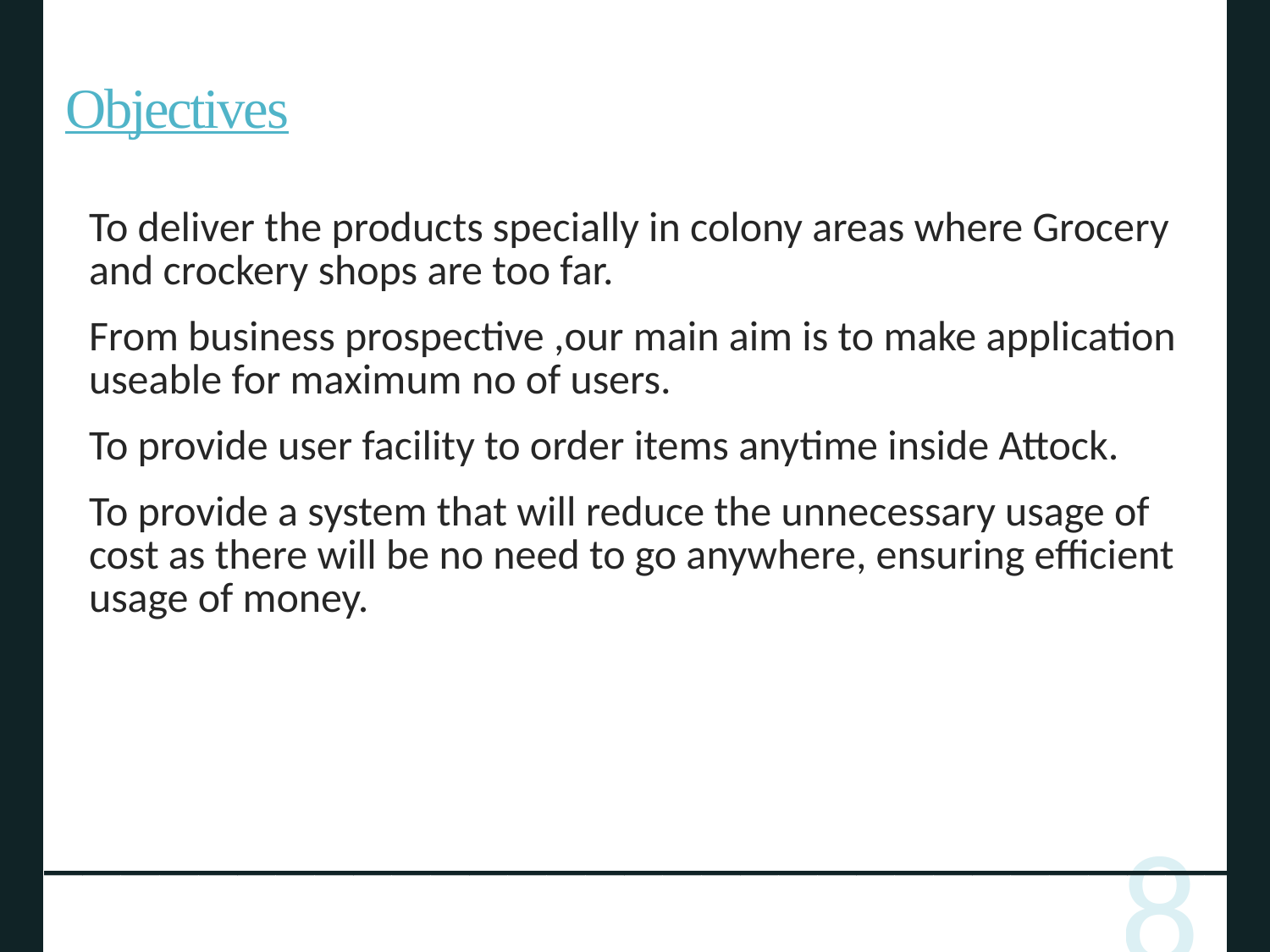

# Objectives
To deliver the products specially in colony areas where Grocery and crockery shops are too far.
From business prospective ,our main aim is to make application useable for maximum no of users.
To provide user facility to order items anytime inside Attock.
To provide a system that will reduce the unnecessary usage of cost as there will be no need to go anywhere, ensuring efficient usage of money.

_______________________________
8